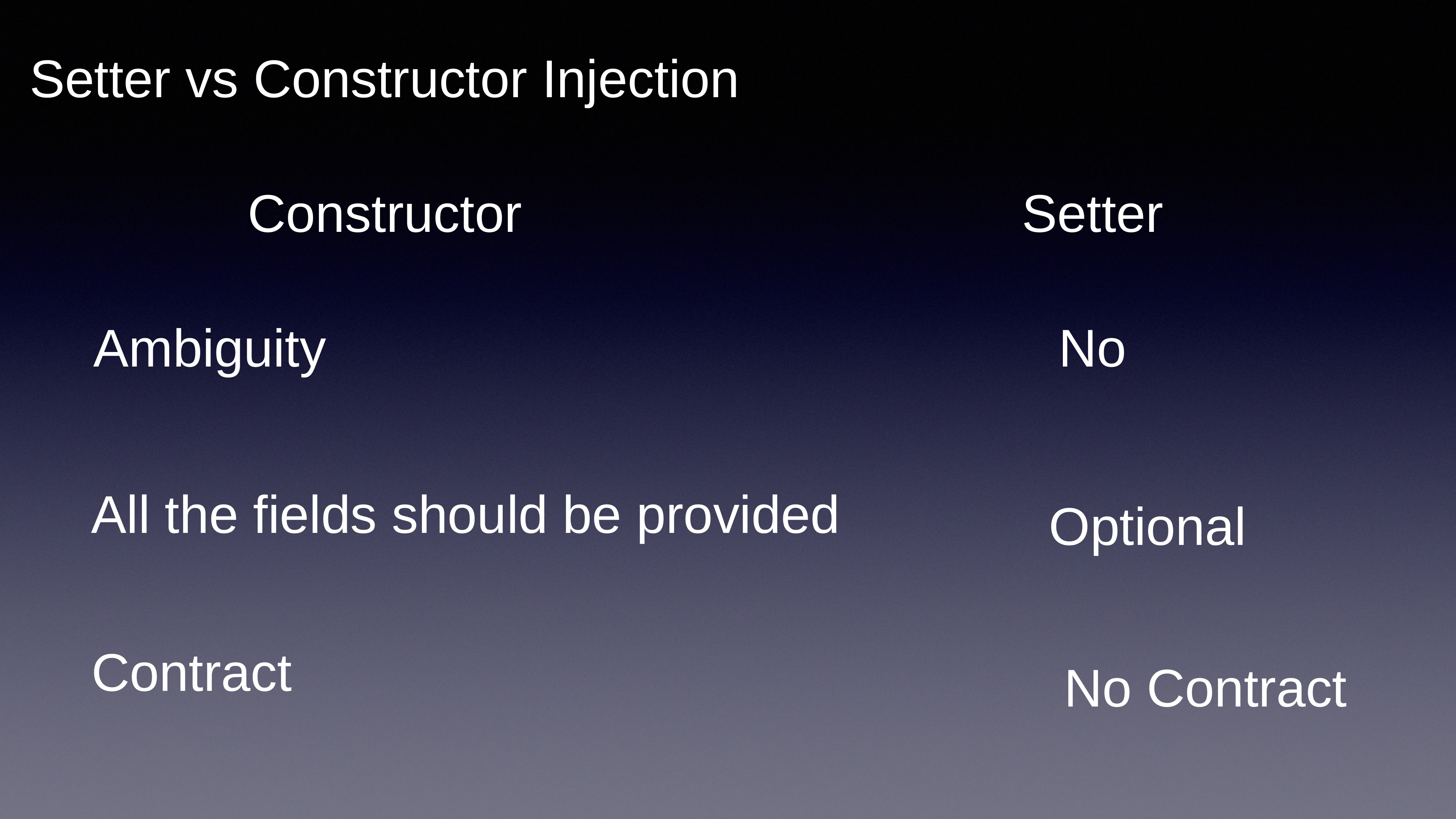

Setter vs Constructor Injection
Constructor
Setter
Ambiguity
No
All the fields should be provided
Optional
Contract
No Contract